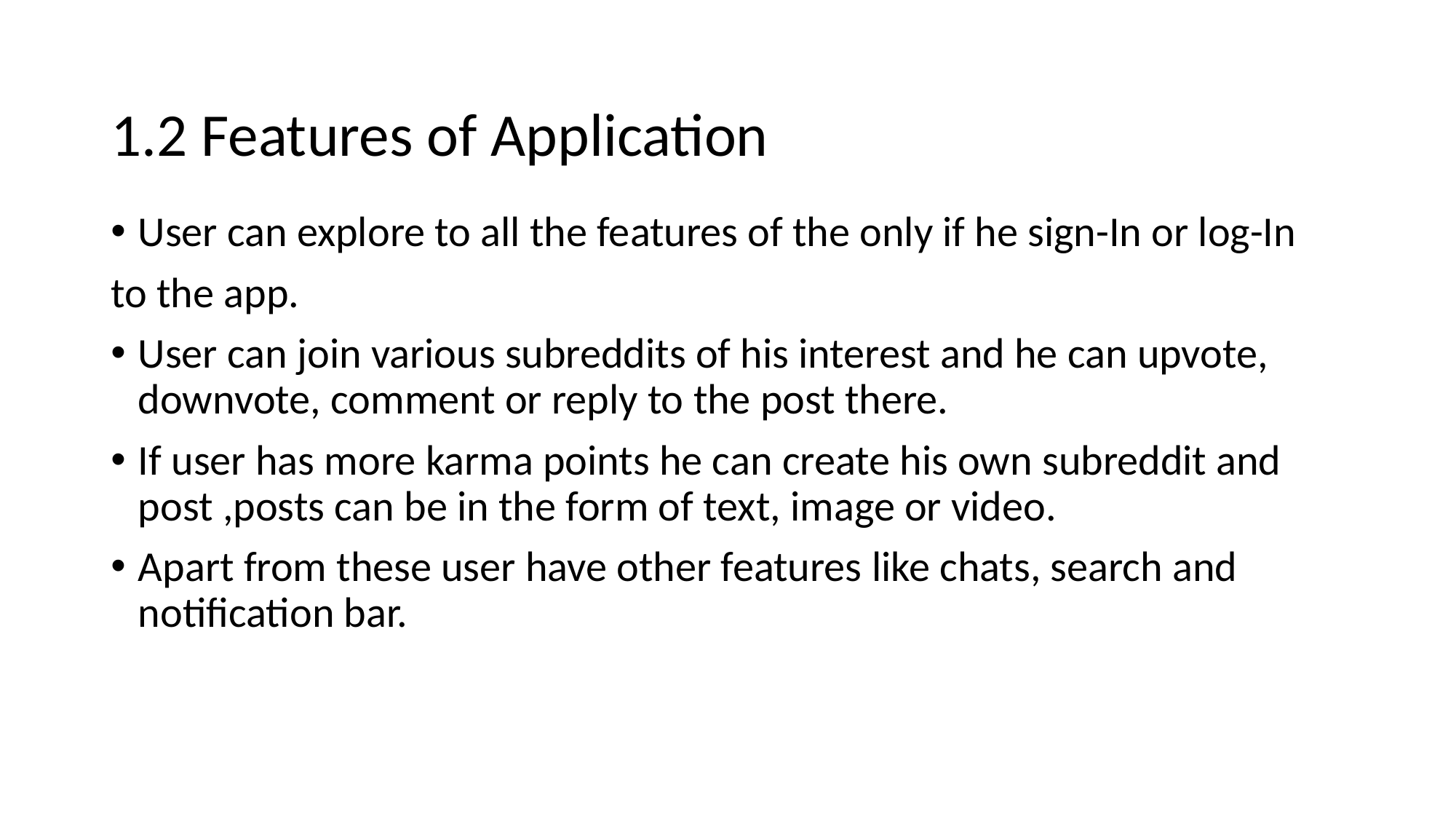

# 1.2 Features of Application
User can explore to all the features of the only if he sign-In or log-In
to the app.
User can join various subreddits of his interest and he can upvote, downvote, comment or reply to the post there.
If user has more karma points he can create his own subreddit and post ,posts can be in the form of text, image or video.
Apart from these user have other features like chats, search and notification bar.